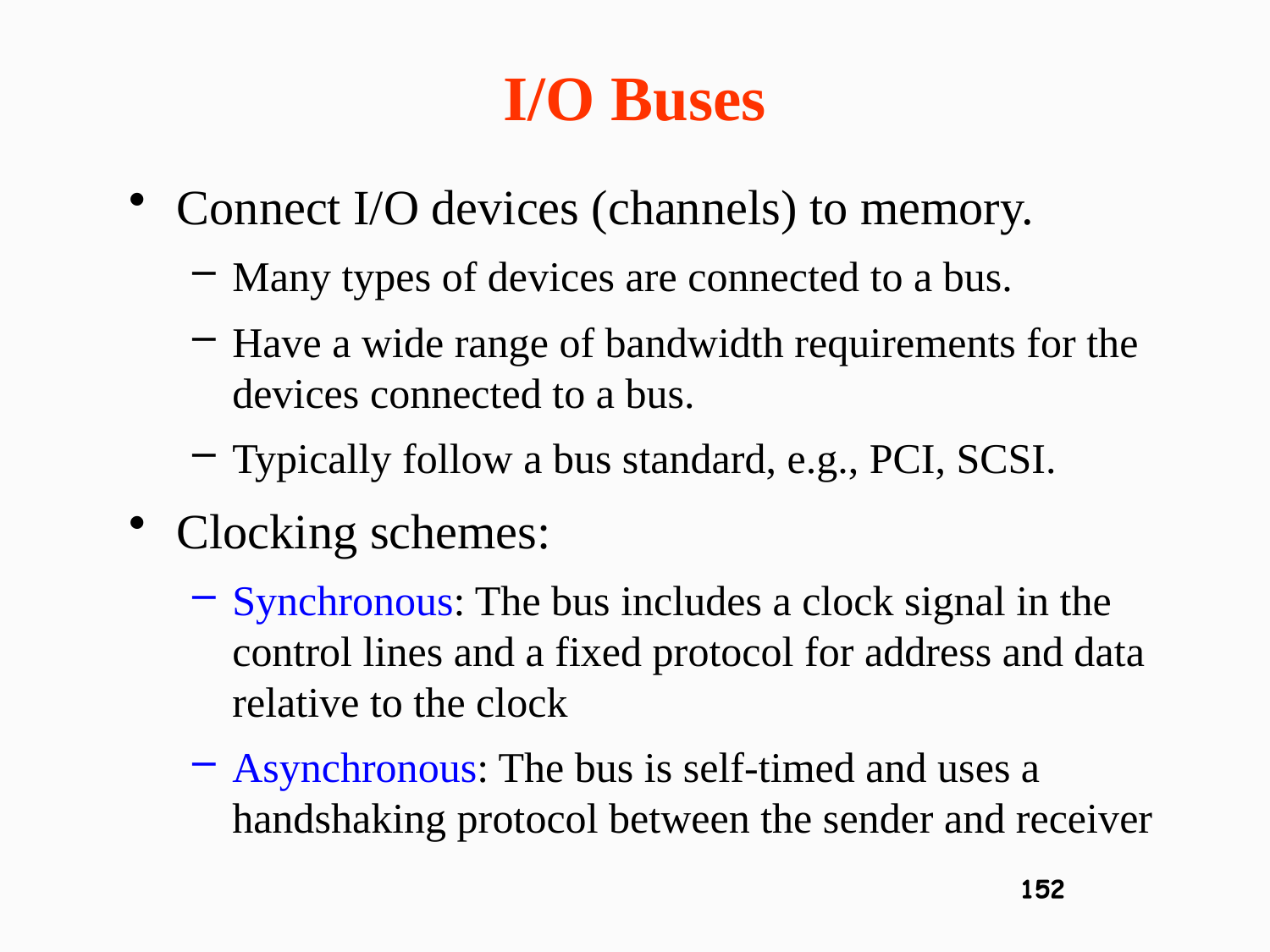

# I/O Buses
Connect I/O devices (channels) to memory.
Many types of devices are connected to a bus.
Have a wide range of bandwidth requirements for the devices connected to a bus.
Typically follow a bus standard, e.g., PCI, SCSI.
Clocking schemes:
Synchronous: The bus includes a clock signal in the control lines and a fixed protocol for address and data relative to the clock
Asynchronous: The bus is self-timed and uses a handshaking protocol between the sender and receiver

152